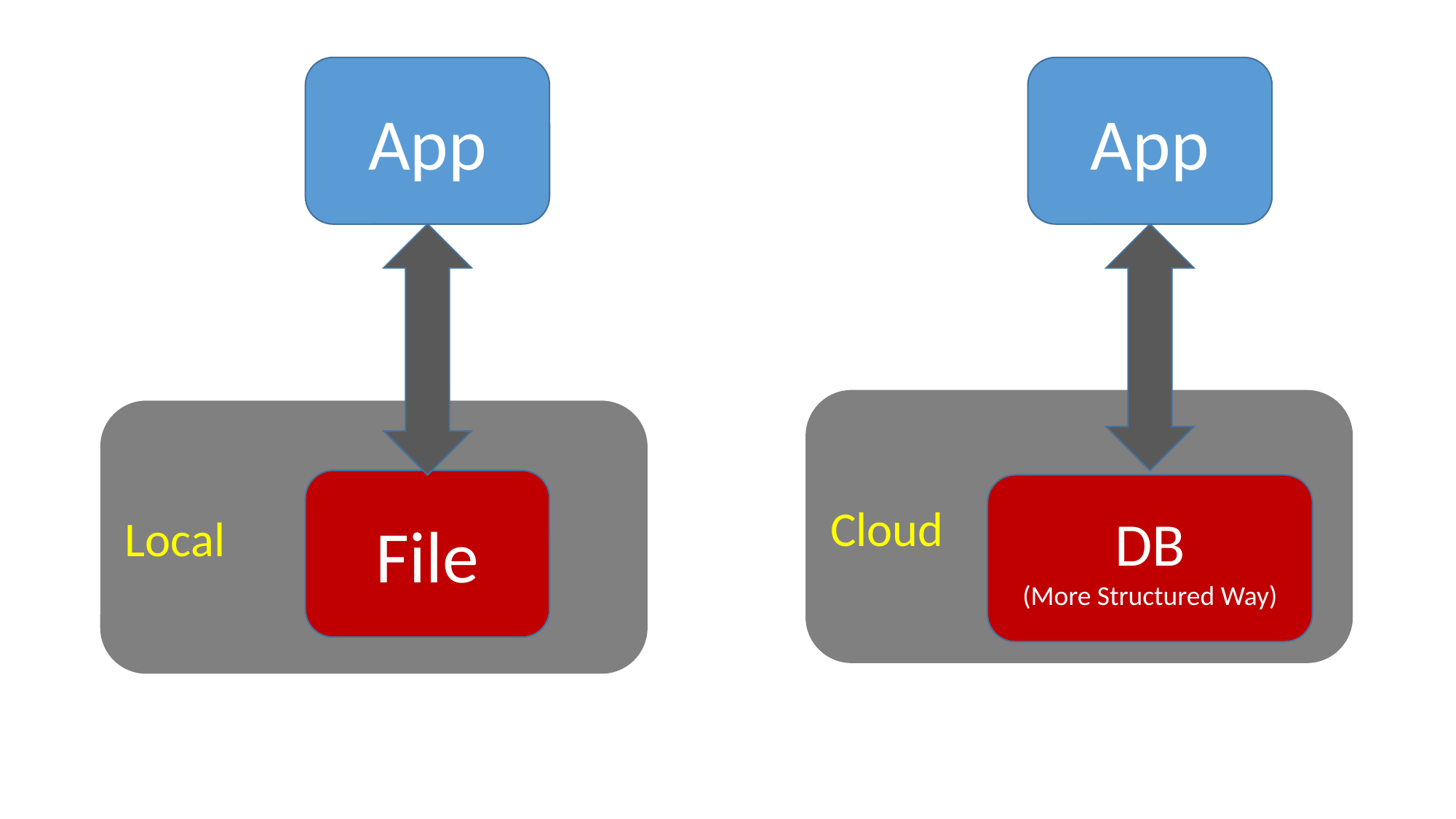

App
App

Cloud
Local
File
DB
(More Structured Way)